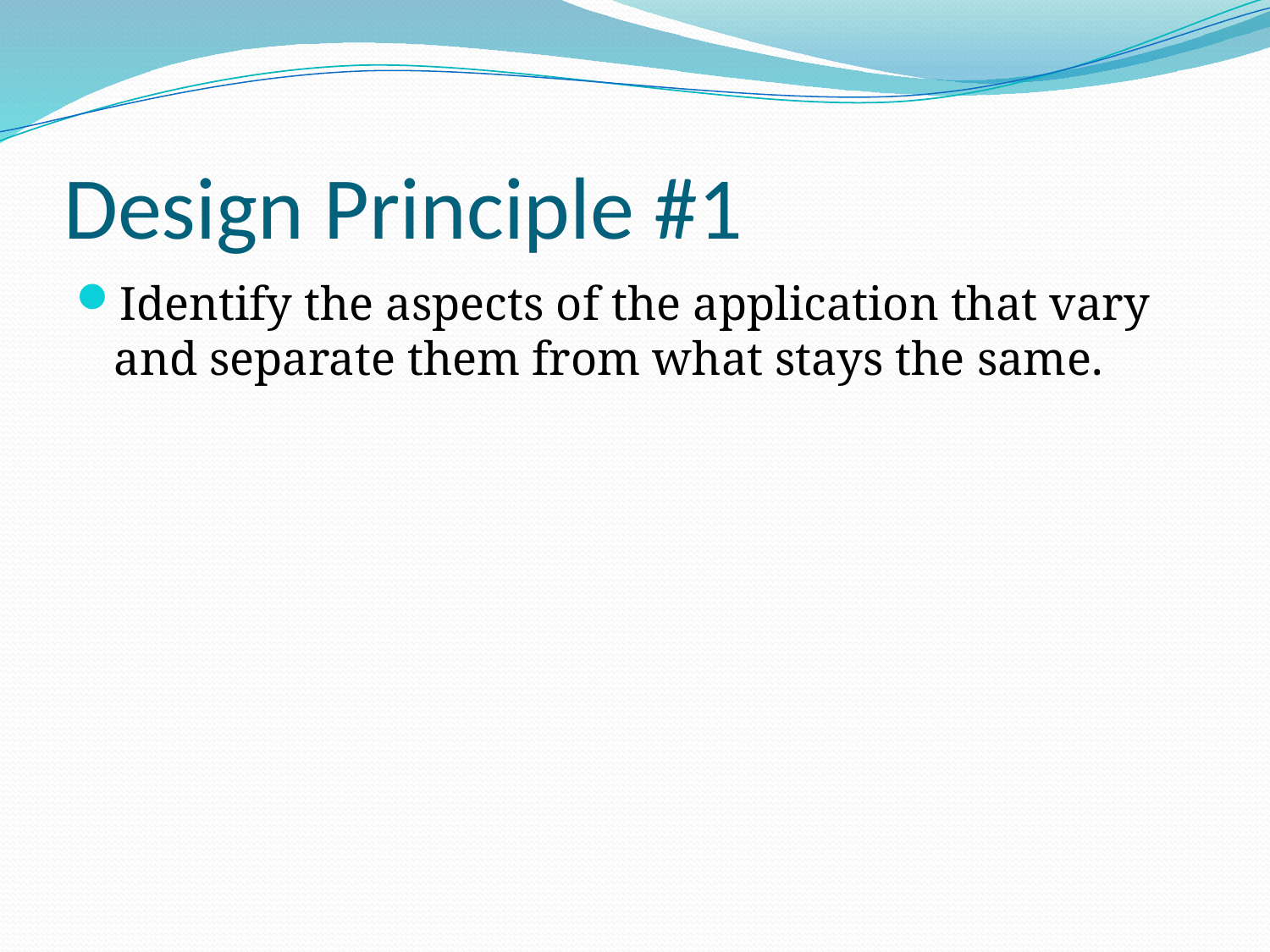

# Design Principle #1
Identify the aspects of the application that vary and separate them from what stays the same.